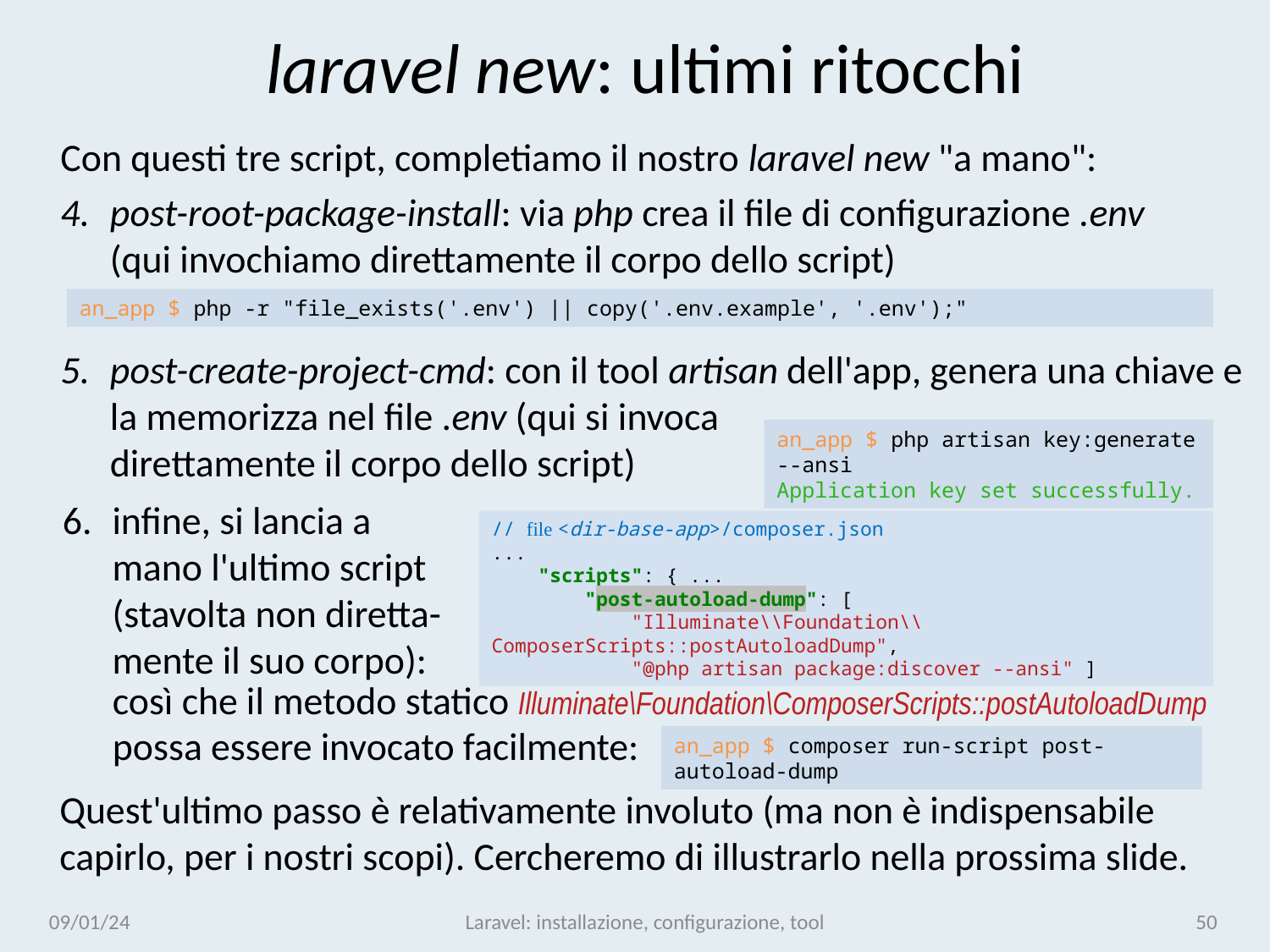

# laravel new: ultimi ritocchi
Con questi tre script, completiamo il nostro laravel new "a mano":
post-root-package-install: via php crea il file di configurazione .env (qui invochiamo direttamente il corpo dello script)
an_app $ php -r "file_exists('.env') || copy('.env.example', '.env');"
post-create-project-cmd: con il tool artisan dell'app, genera una chiave e la memorizza nel file .env (qui si invoca
direttamente il corpo dello script)
an_app $ php artisan key:generate --ansi
Application key set successfully.
infine, si lancia a mano l'ultimo script (stavolta non diretta-mente il suo corpo):
// file <dir-base-app>/composer.json
...
    "scripts": { ...
        "post-autoload-dump": [
            "Illuminate\\Foundation\\ComposerScripts::postAutoloadDump",
            "@php artisan package:discover --ansi" ]
così che il metodo statico Illuminate\Foundation\ComposerScripts::postAutoloadDump possa essere invocato facilmente:
an_app $ composer run-script post-autoload-dump
Quest'ultimo passo è relativamente involuto (ma non è indispensabile capirlo, per i nostri scopi). Cercheremo di illustrarlo nella prossima slide.
09/01/24
Laravel: installazione, configurazione, tool
50